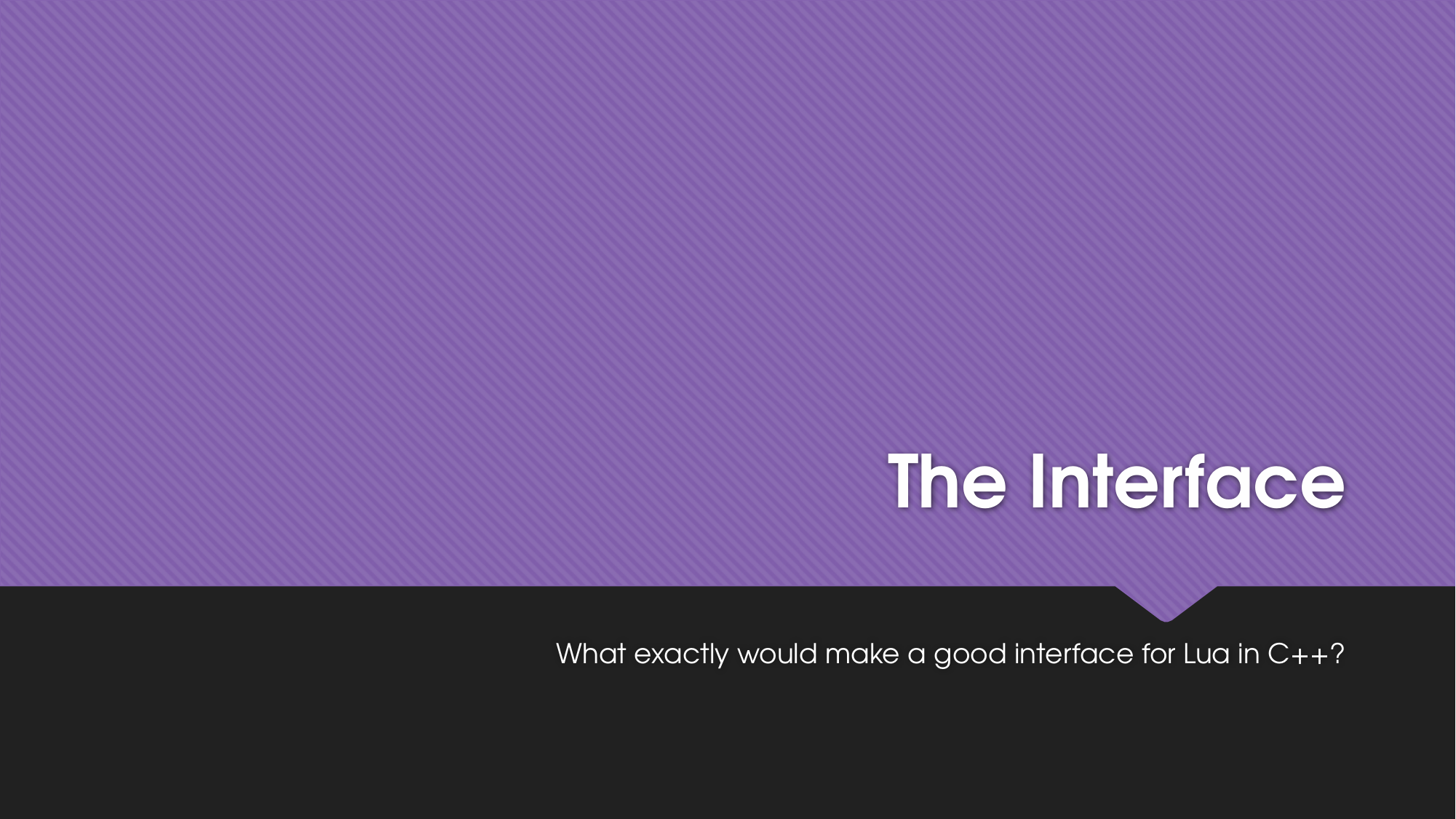

# The Interface
What exactly would make a good interface for Lua in C++?